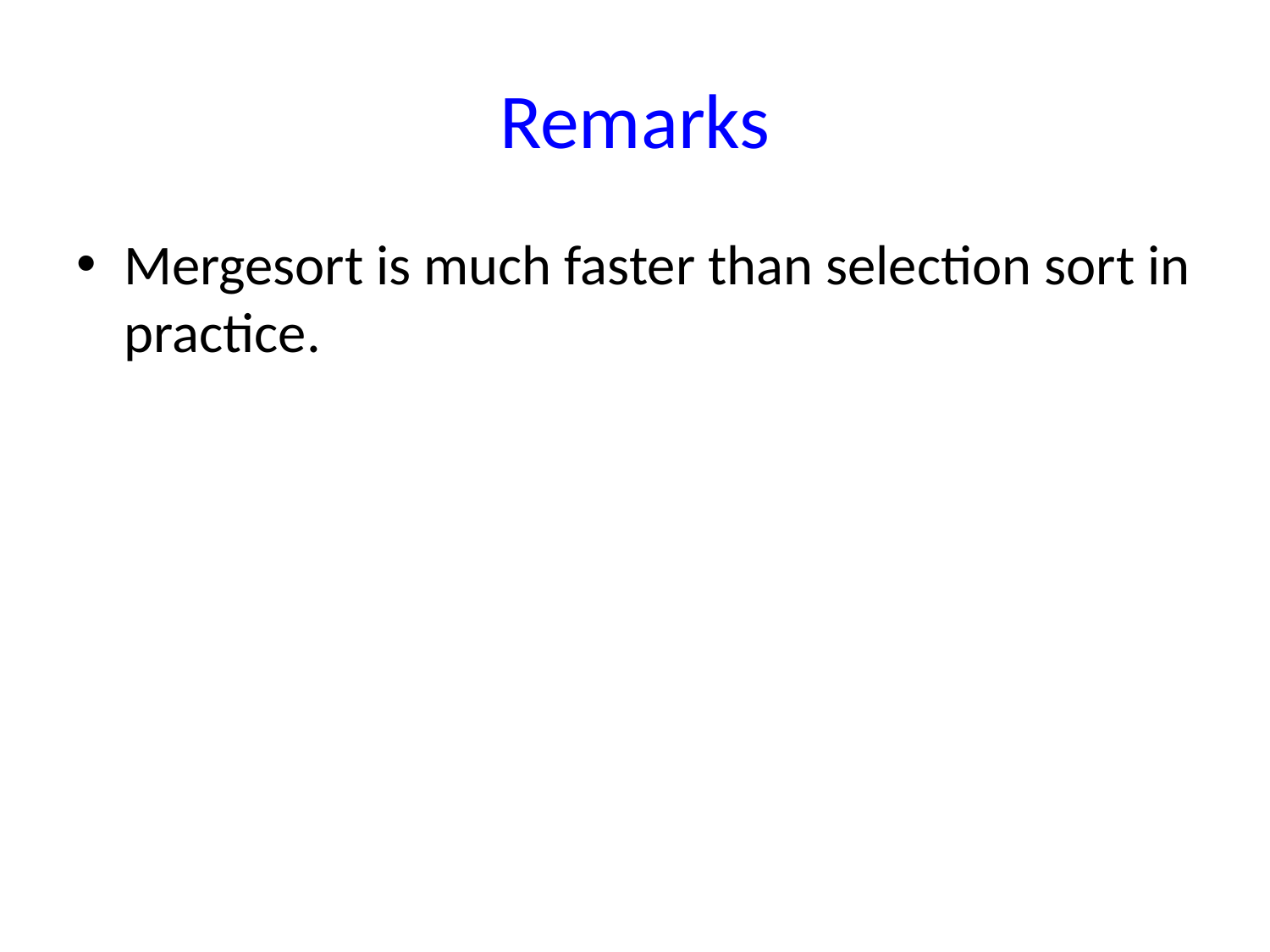

# Remarks
Mergesort is much faster than selection sort in practice.